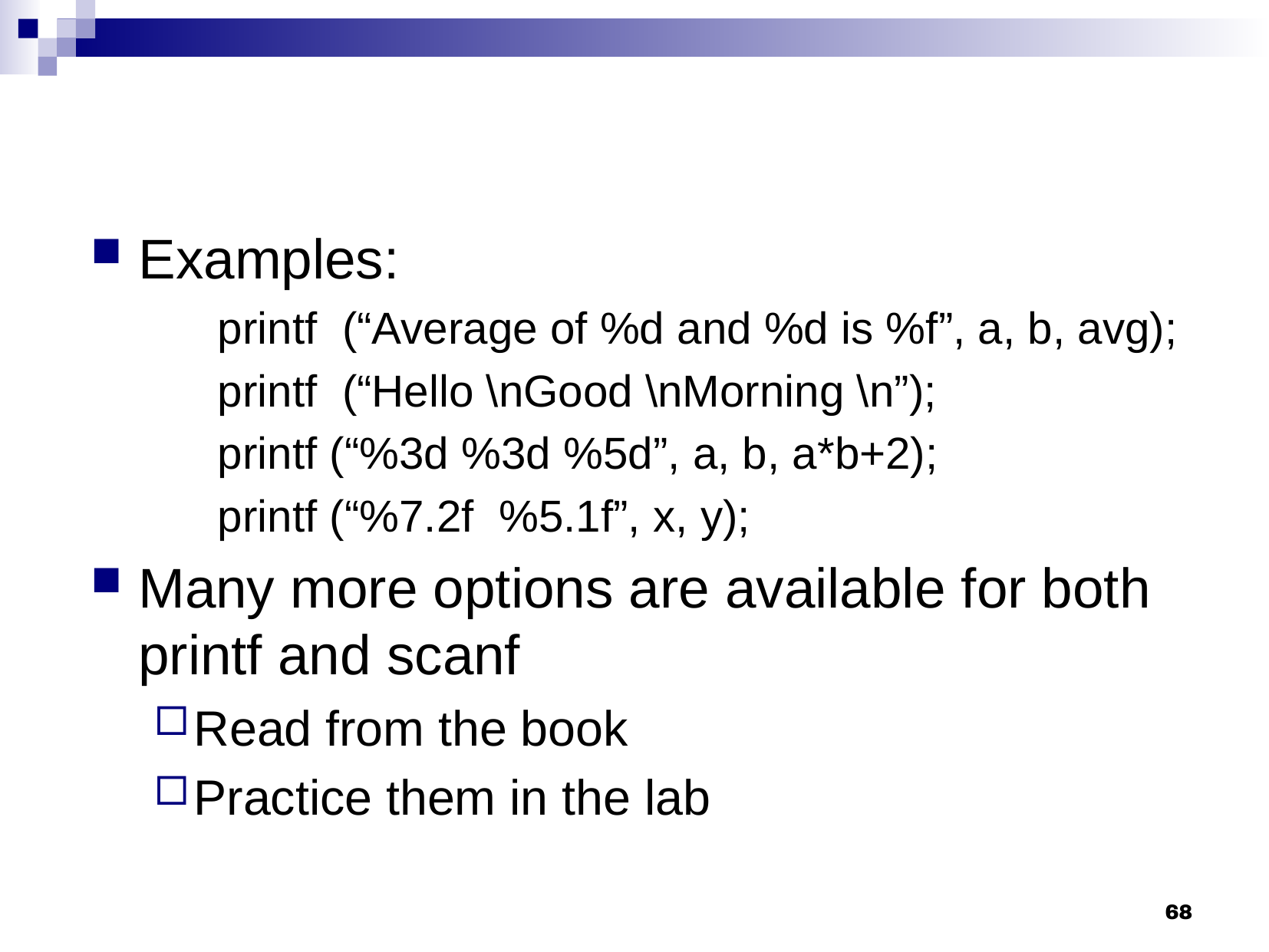

#
Examples:
printf  (“Average of %d and %d is %f”, a, b, avg);
printf  (“Hello \nGood \nMorning \n”);
printf (“%3d %3d %5d”, a, b, a*b+2);
printf (“%7.2f  %5.1f”, x, y);
Many more options are available for both printf and scanf
Read from the book
Practice them in the lab
68